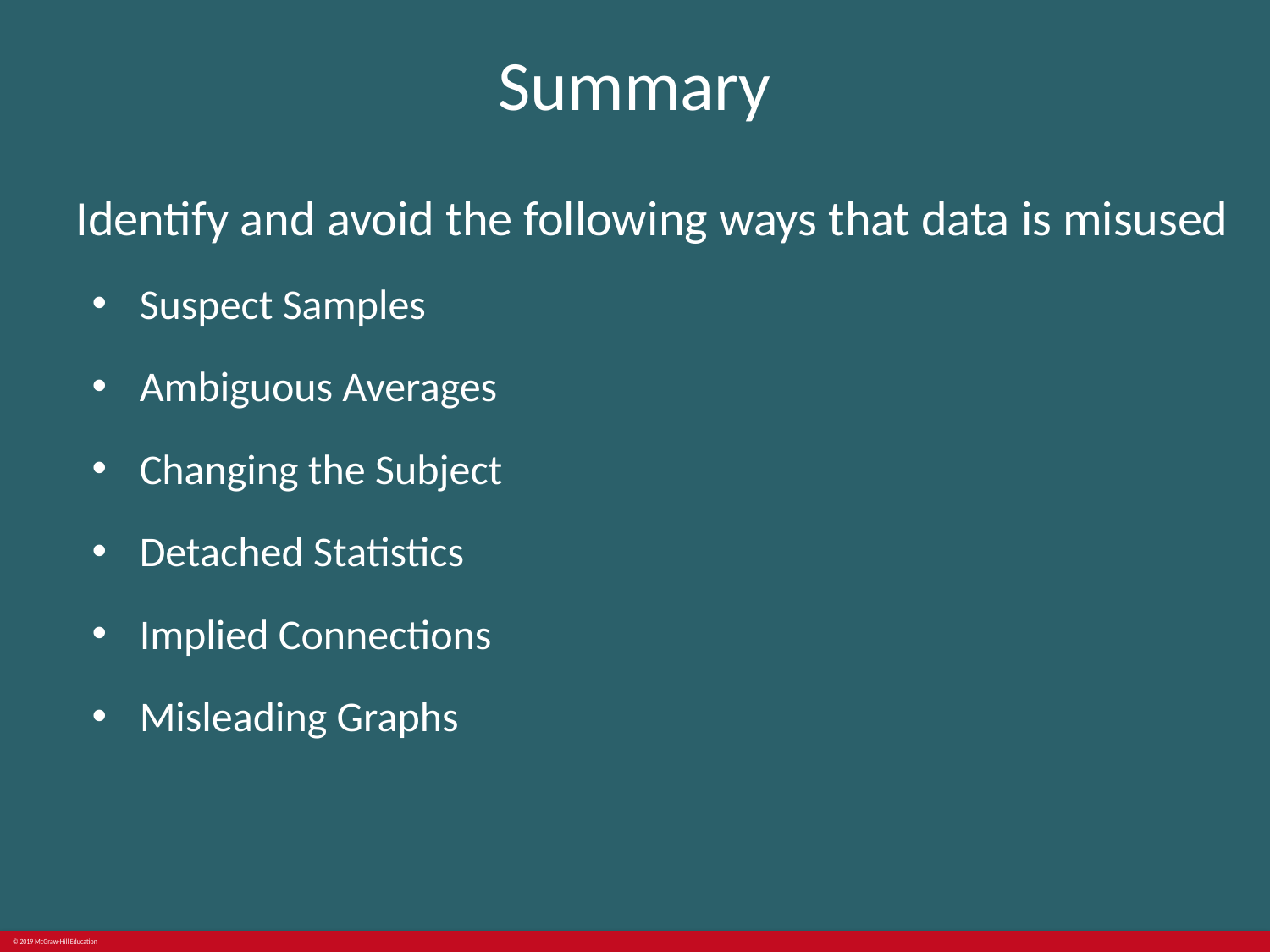

# Summary
Identify and avoid the following ways that data is misused
Suspect Samples
Ambiguous Averages
Changing the Subject
Detached Statistics
Implied Connections
Misleading Graphs